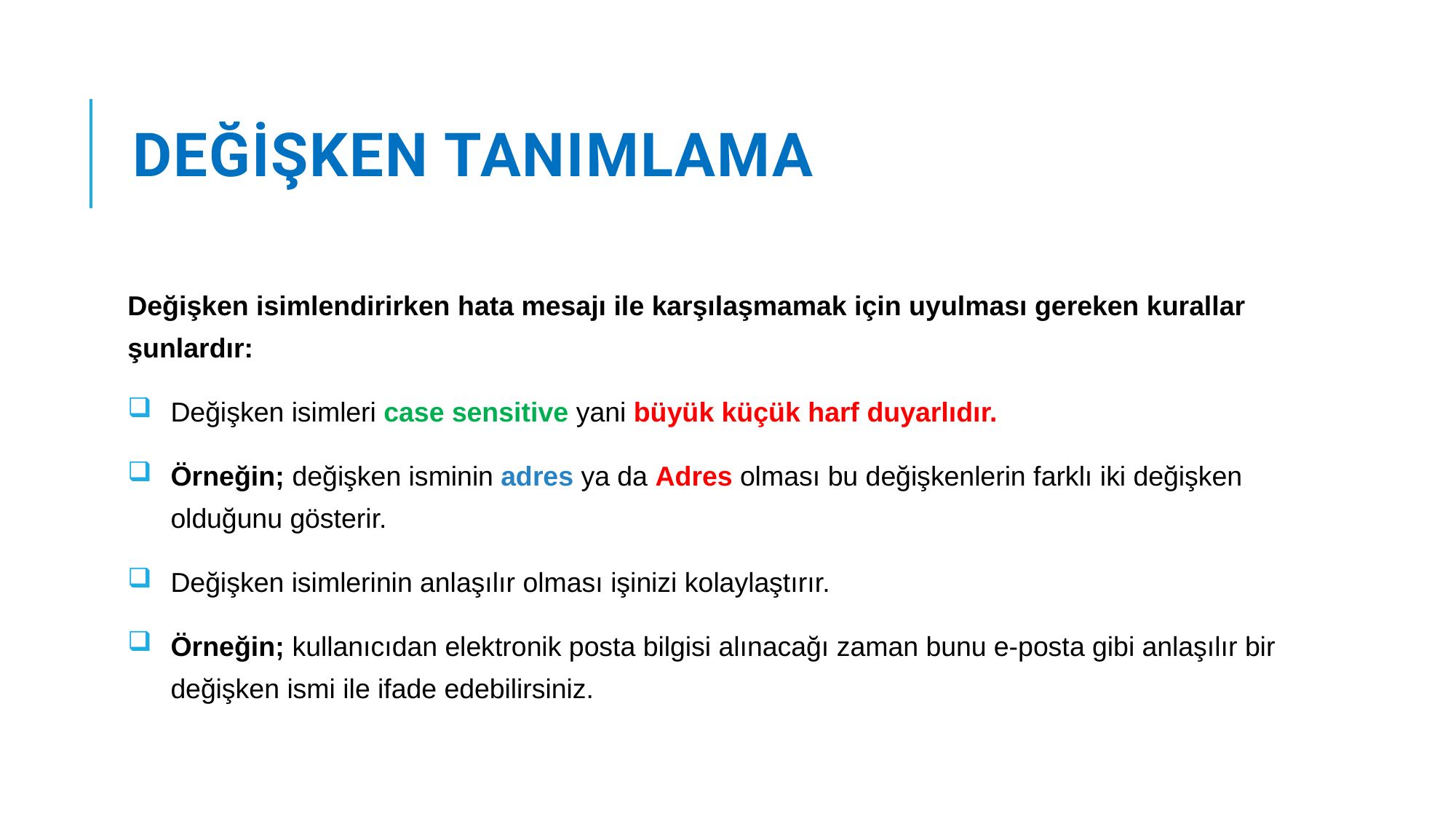

# Değişken tanımlama
Değişken isimlendirirken hata mesajı ile karşılaşmamak için uyulması gereken kurallar şunlardır:
Değişken isimleri case sensitive yani büyük küçük harf duyarlıdır.
Örneğin; değişken isminin adres ya da Adres olması bu değişkenlerin farklı iki değişken olduğunu gösterir.
Değişken isimlerinin anlaşılır olması işinizi kolaylaştırır.
Örneğin; kullanıcıdan elektronik posta bilgisi alınacağı zaman bunu e-posta gibi anlaşılır bir değişken ismi ile ifade edebilirsiniz.